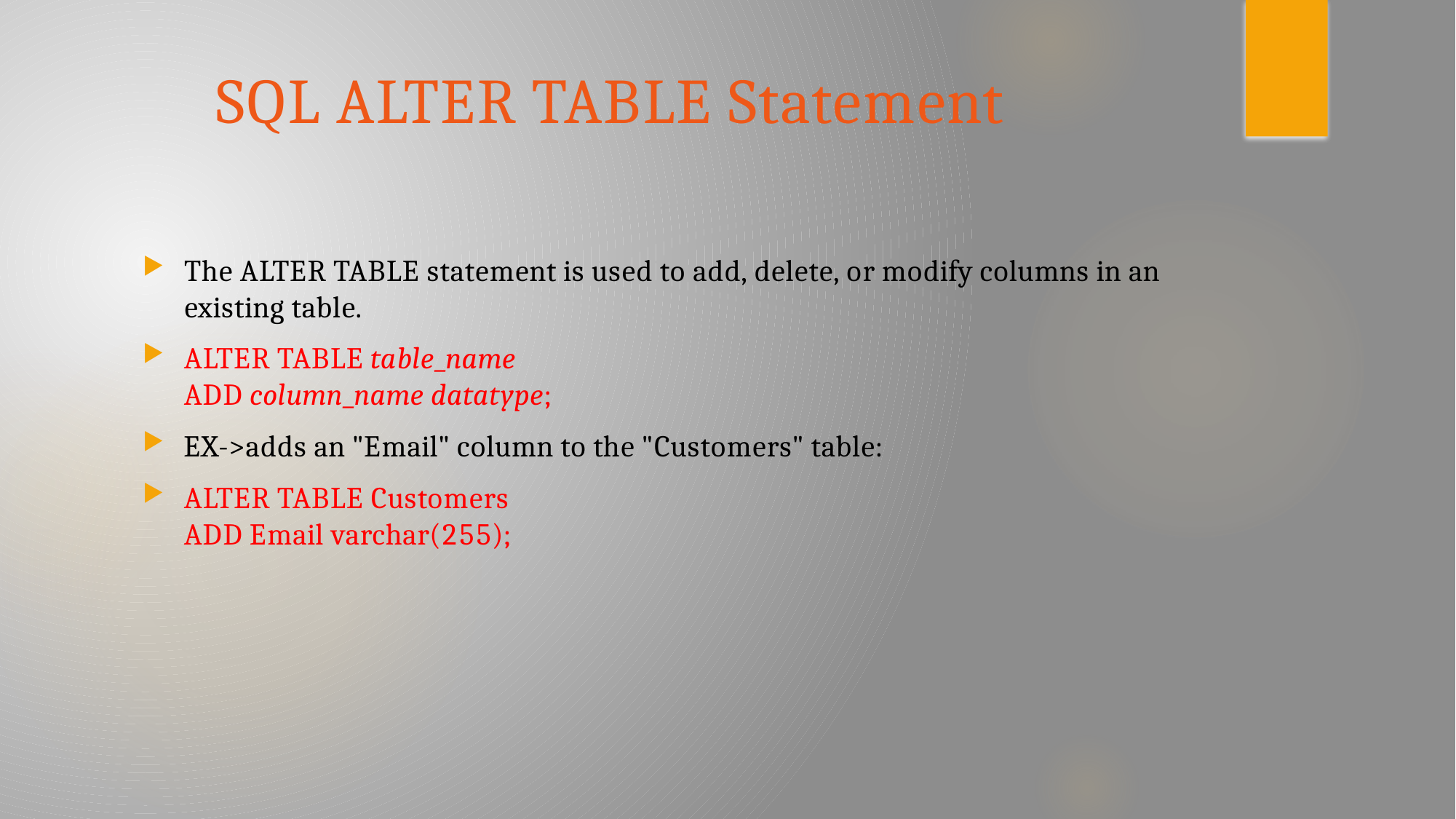

# SQL ALTER TABLE Statement
The ALTER TABLE statement is used to add, delete, or modify columns in an existing table.
ALTER TABLE table_name
ADD column_name datatype;
EX->adds an "Email" column to the "Customers" table:
ALTER TABLE Customers
ADD Email varchar(255);